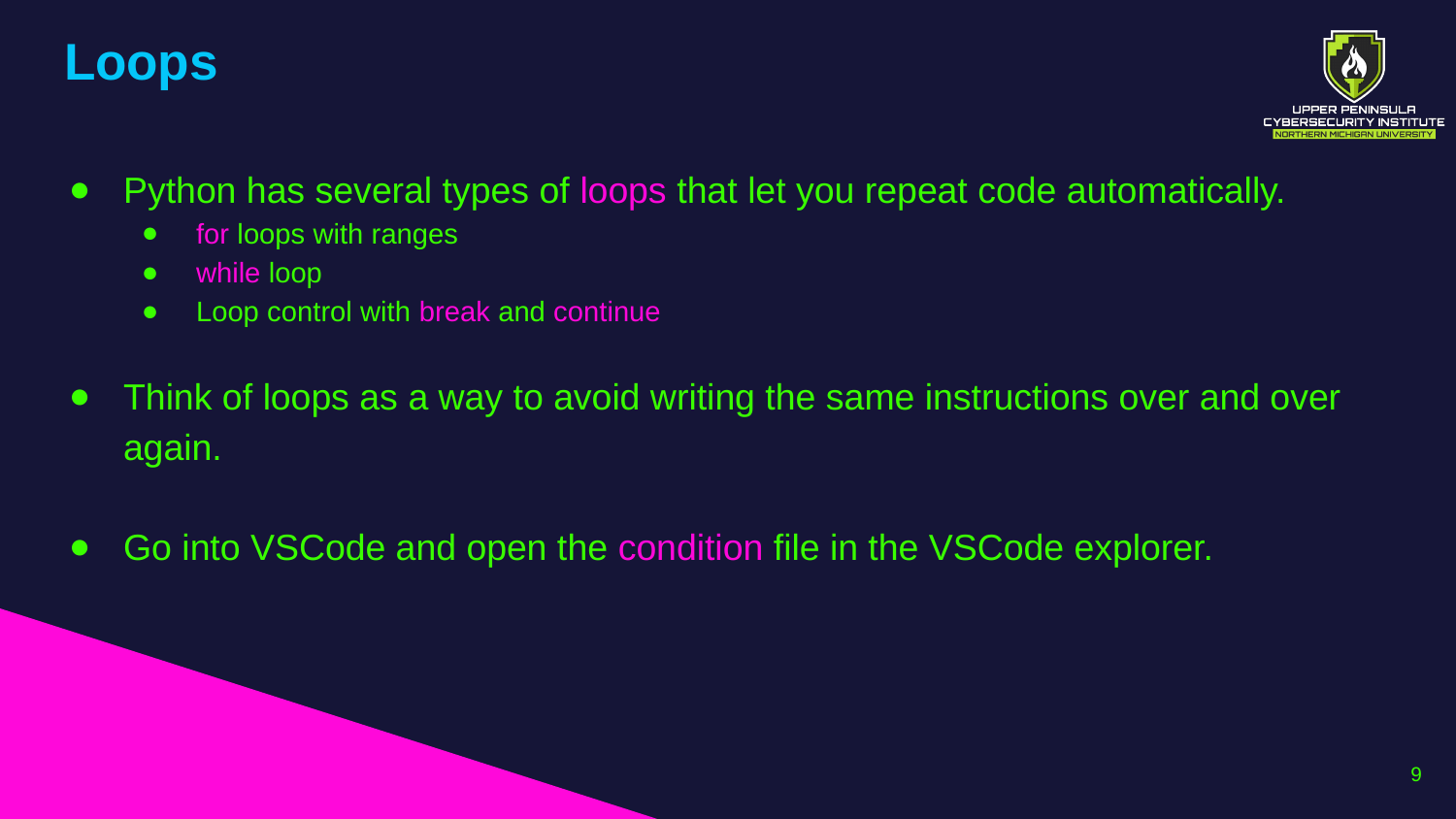

# Loops
Python has several types of loops that let you repeat code automatically.
for loops with ranges
while loop
Loop control with break and continue
Think of loops as a way to avoid writing the same instructions over and over again.
Go into VSCode and open the condition file in the VSCode explorer.

9